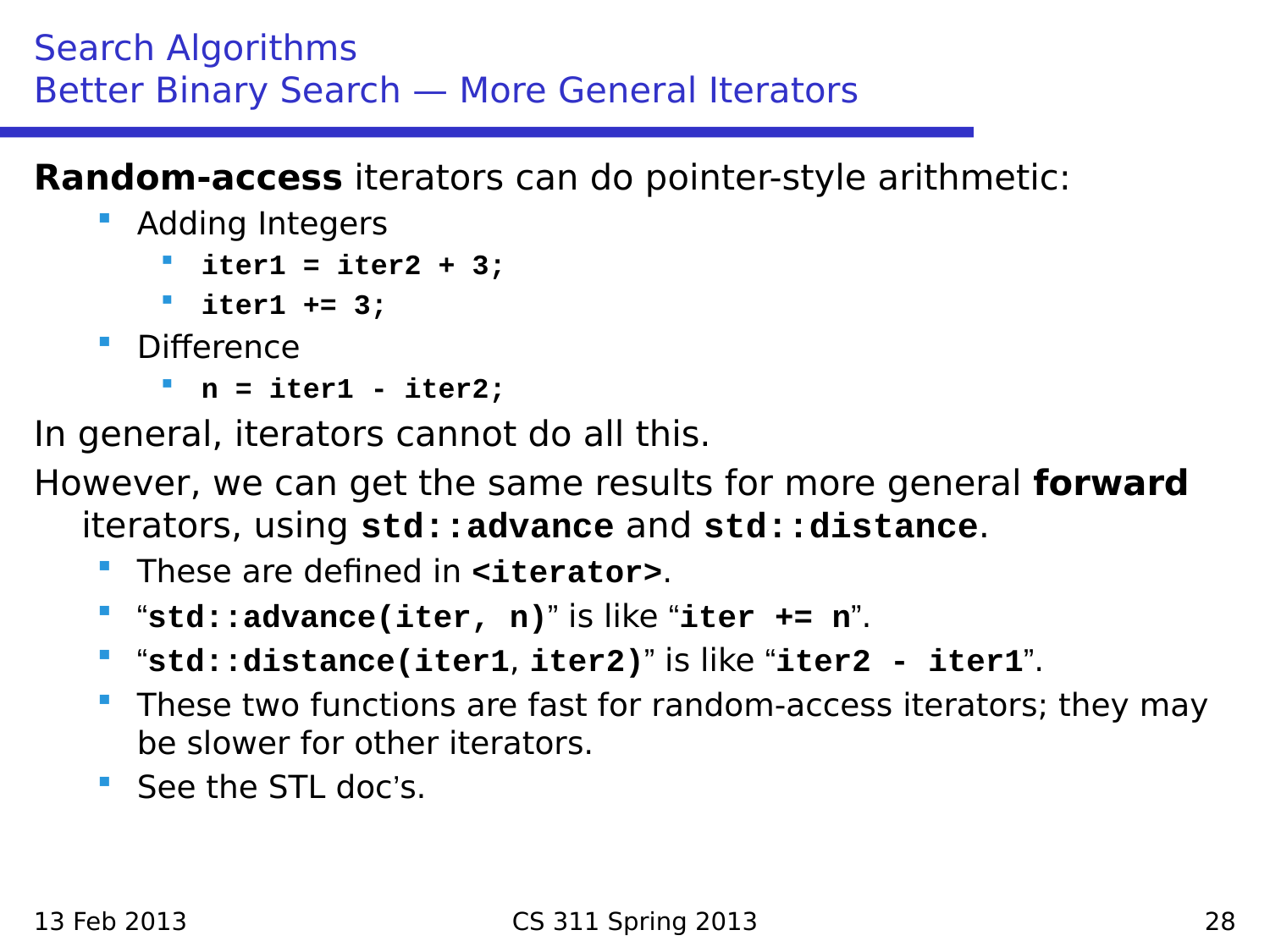

# Search Algorithms Better Binary Search — More General Iterators
Random-access iterators can do pointer-style arithmetic:
Adding Integers
 iter1 = iter2 + 3;
 iter1 += 3;
Difference
 n = iter1 - iter2;
In general, iterators cannot do all this.
However, we can get the same results for more general forward iterators, using std::advance and std::distance.
These are defined in <iterator>.
“std::advance(iter, n)” is like “iter += n”.
“std::distance(iter1, iter2)” is like “iter2 - iter1”.
These two functions are fast for random-access iterators; they may be slower for other iterators.
See the STL doc’s.
13 Feb 2013
CS 311 Spring 2013
28